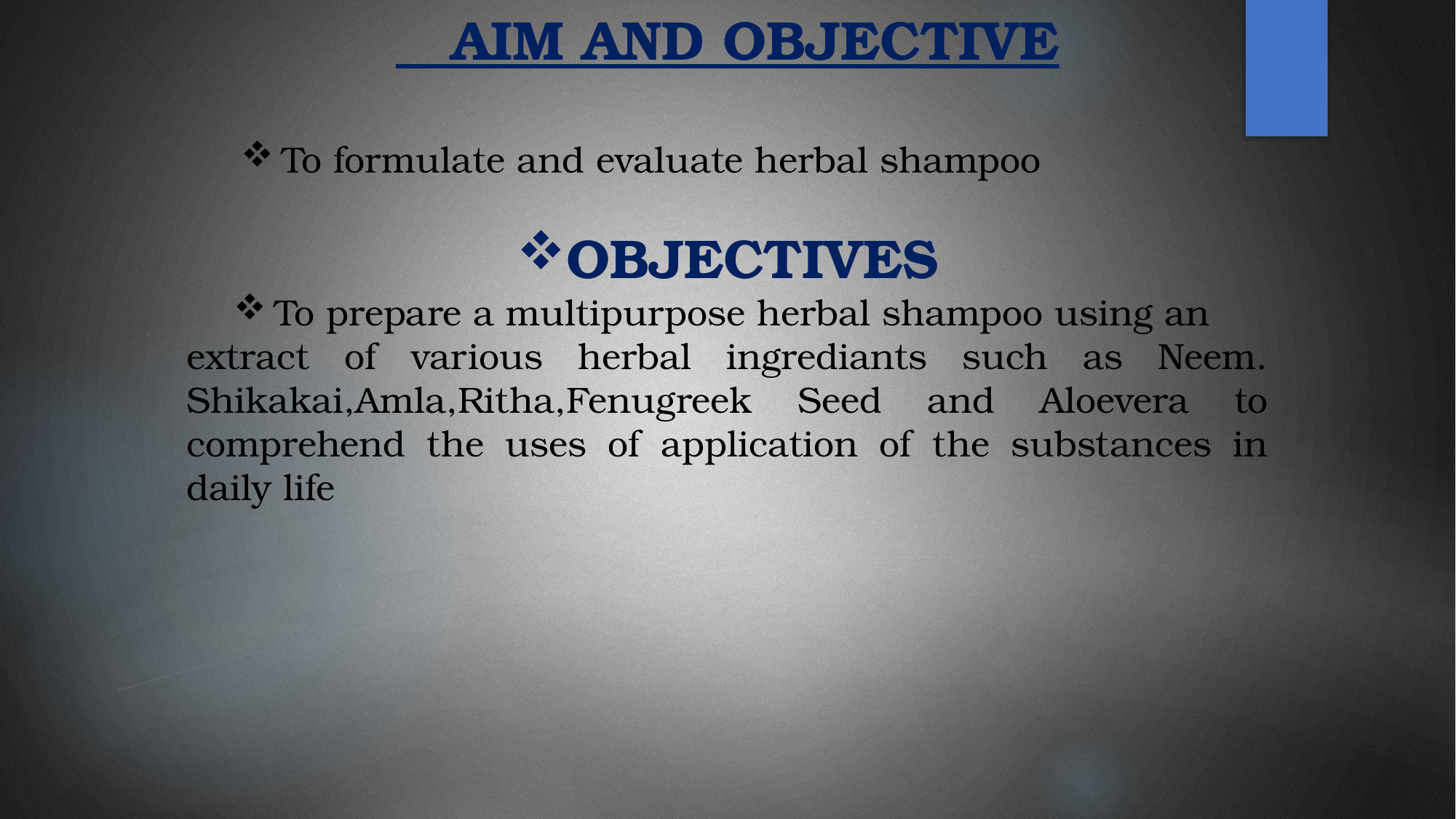

AIM AND OBJECTIVE

To formulate and evaluate herbal shampoo

OBJECTIVES
To prepare a multipurpose herbal shampoo using an
extract of various herbal ingrediants such as Neem. Shikakai,Amla,Ritha,Fenugreek Seed and Aloevera to comprehend the uses of application of the substances in daily life

 OBJECTIVEOOOBBVGG extra